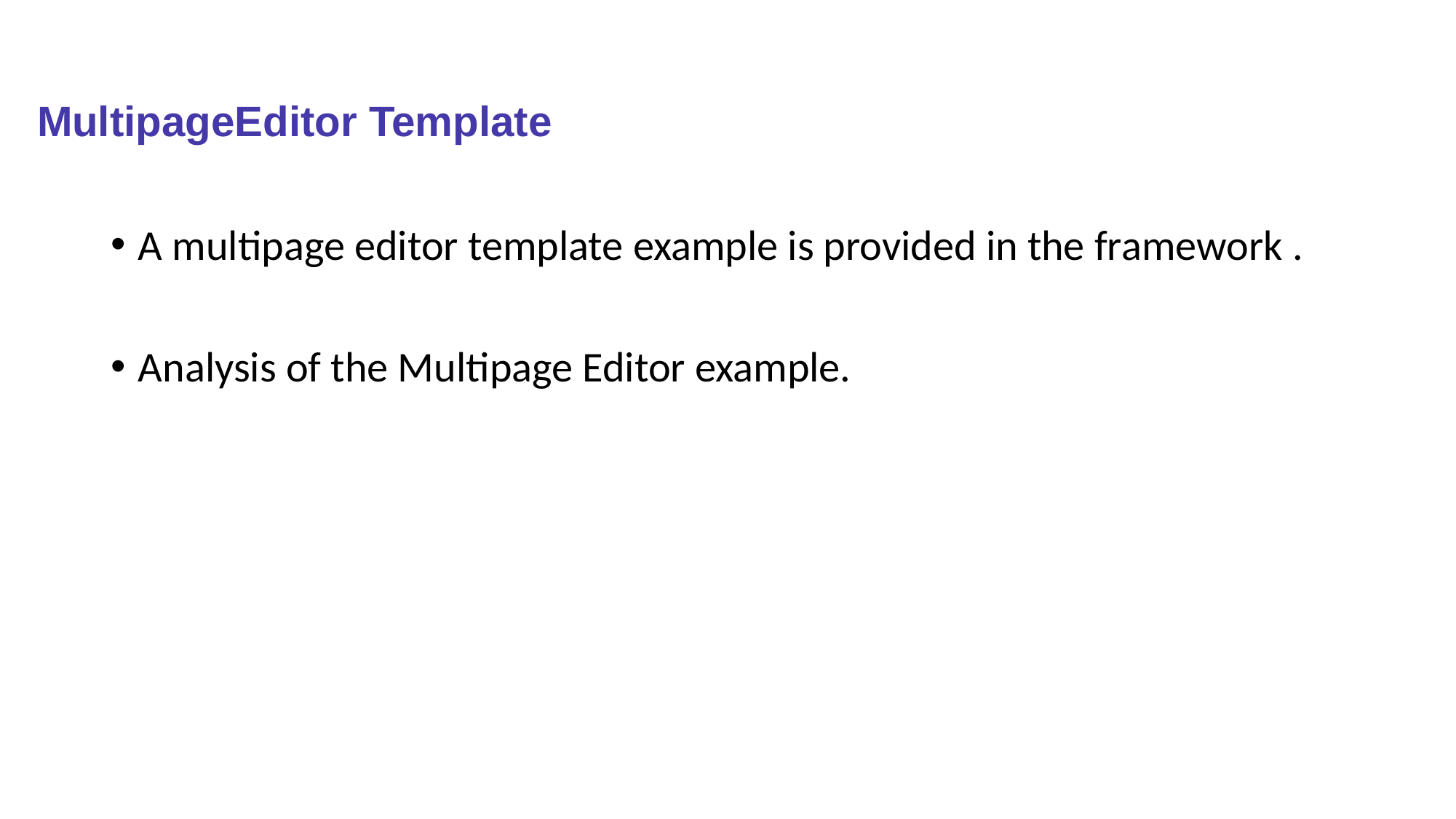

# MultipageEditor Template
A multipage editor template example is provided in the framework .

Analysis of the Multipage Editor example.